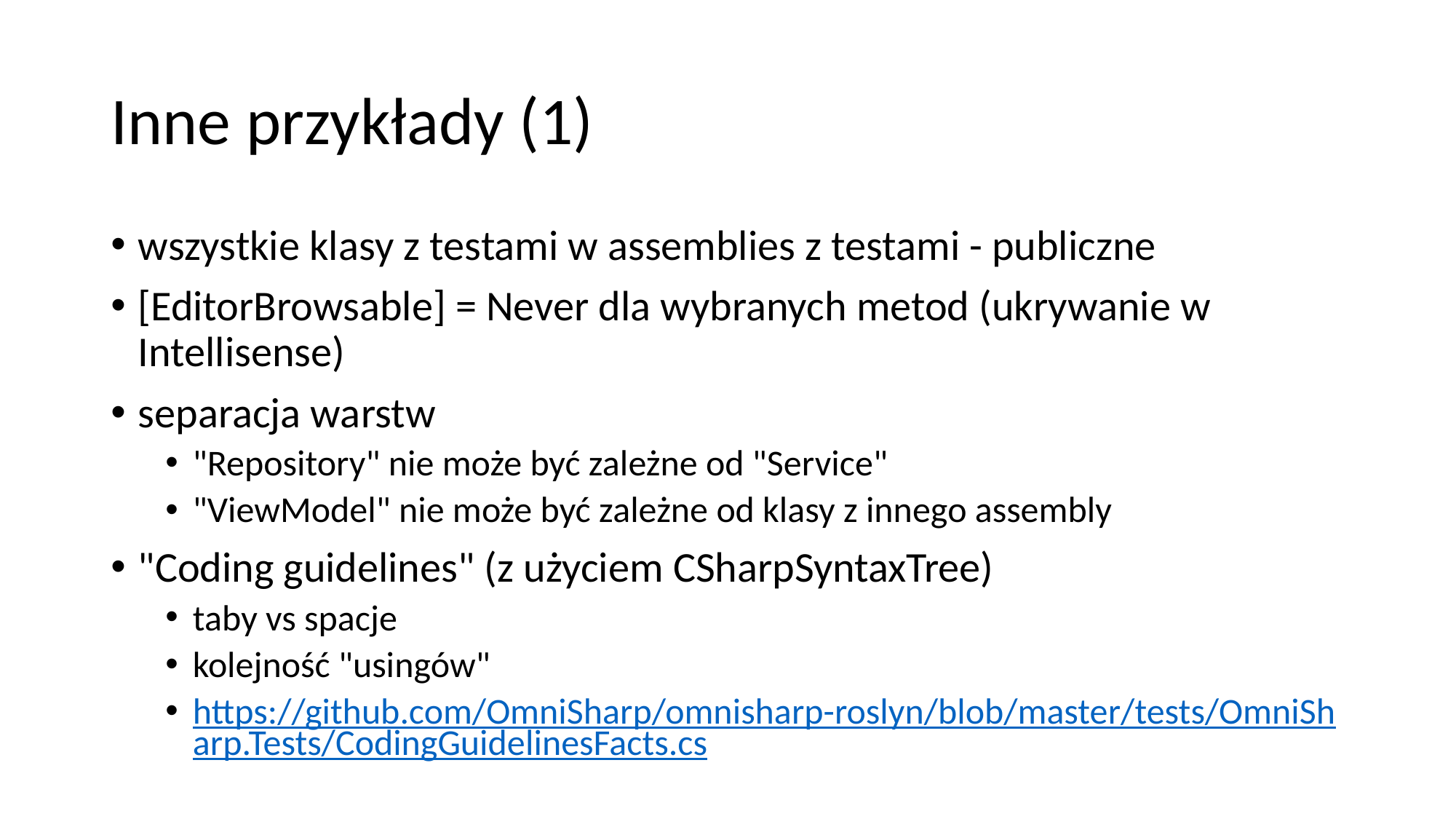

# Inne przykłady (1)
wszystkie klasy z testami w assemblies z testami - publiczne
[EditorBrowsable] = Never dla wybranych metod (ukrywanie w Intellisense)
separacja warstw
"Repository" nie może być zależne od "Service"
"ViewModel" nie może być zależne od klasy z innego assembly
"Coding guidelines" (z użyciem CSharpSyntaxTree)
taby vs spacje
kolejność "usingów"
https://github.com/OmniSharp/omnisharp-roslyn/blob/master/tests/OmniSharp.Tests/CodingGuidelinesFacts.cs